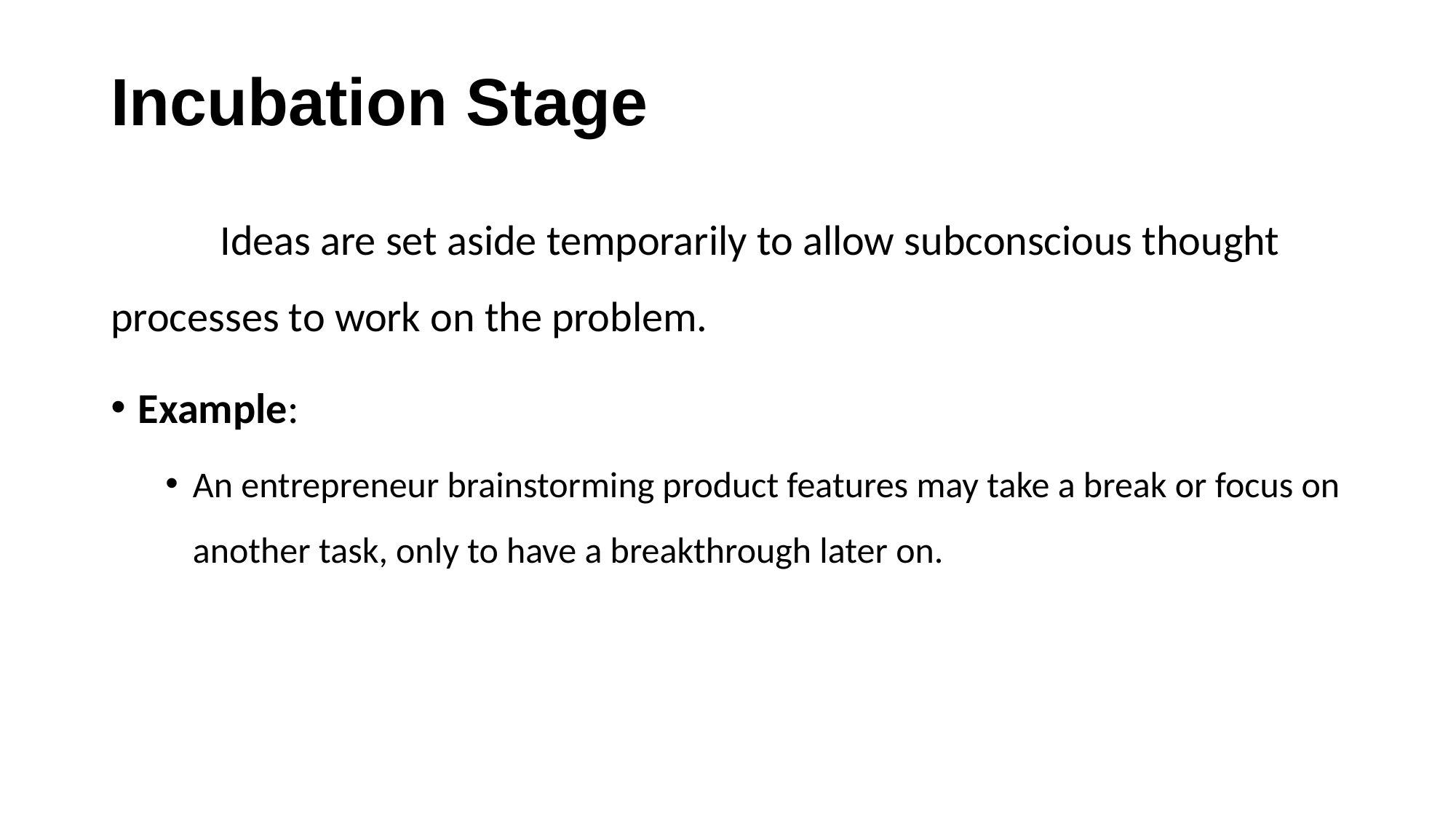

# Incubation Stage
	Ideas are set aside temporarily to allow subconscious thought processes to work on the problem.
Example:
An entrepreneur brainstorming product features may take a break or focus on another task, only to have a breakthrough later on.